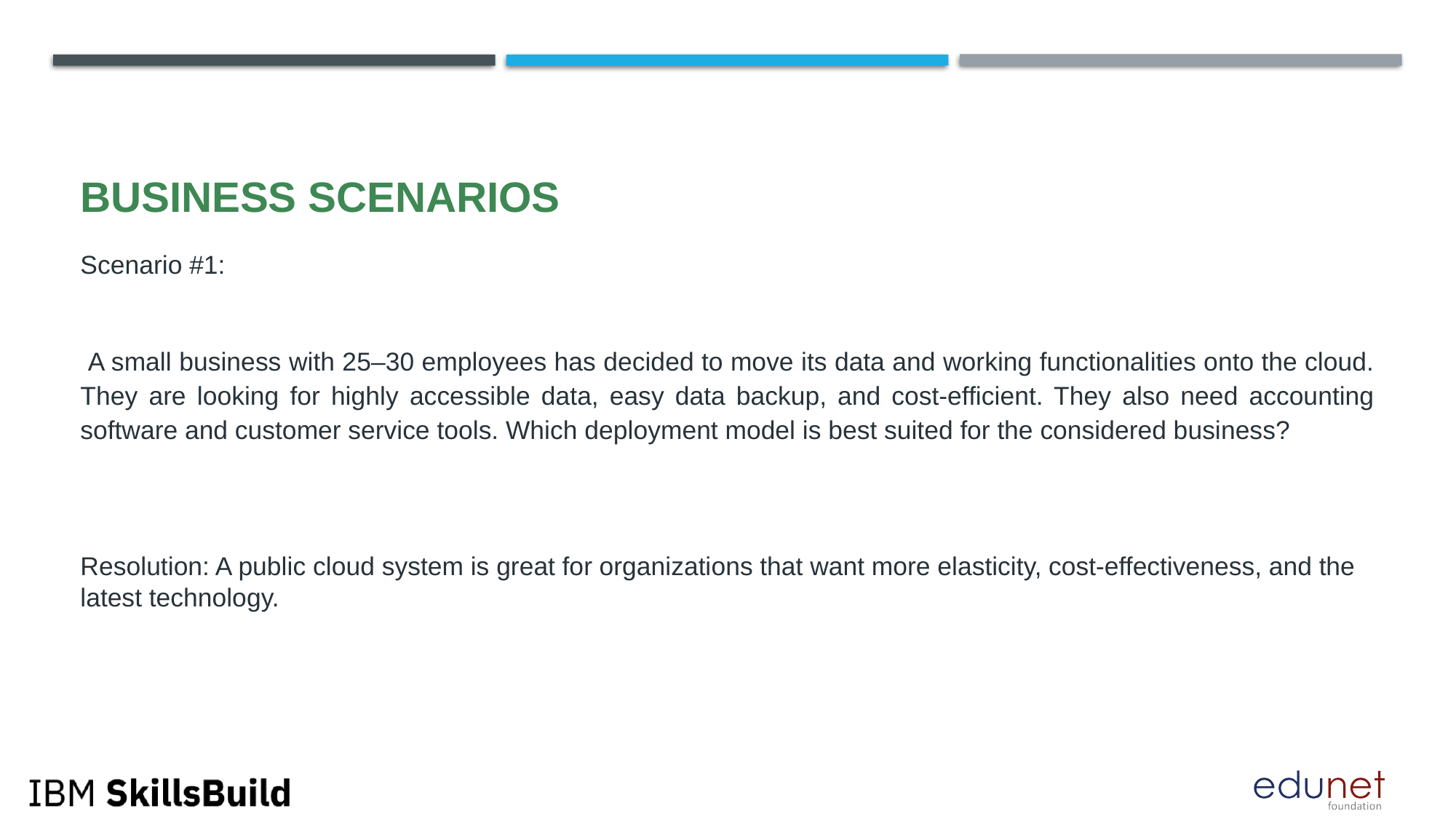

# Business Scenarios
Scenario #1:

 A small business with 25–30 employees has decided to move its data and working functionalities onto the cloud. They are looking for highly accessible data, easy data backup, and cost-efficient. They also need accounting software and customer service tools. Which deployment model is best suited for the considered business?

Resolution: A public cloud system is great for organizations that want more elasticity, cost-effectiveness, and the latest technology.